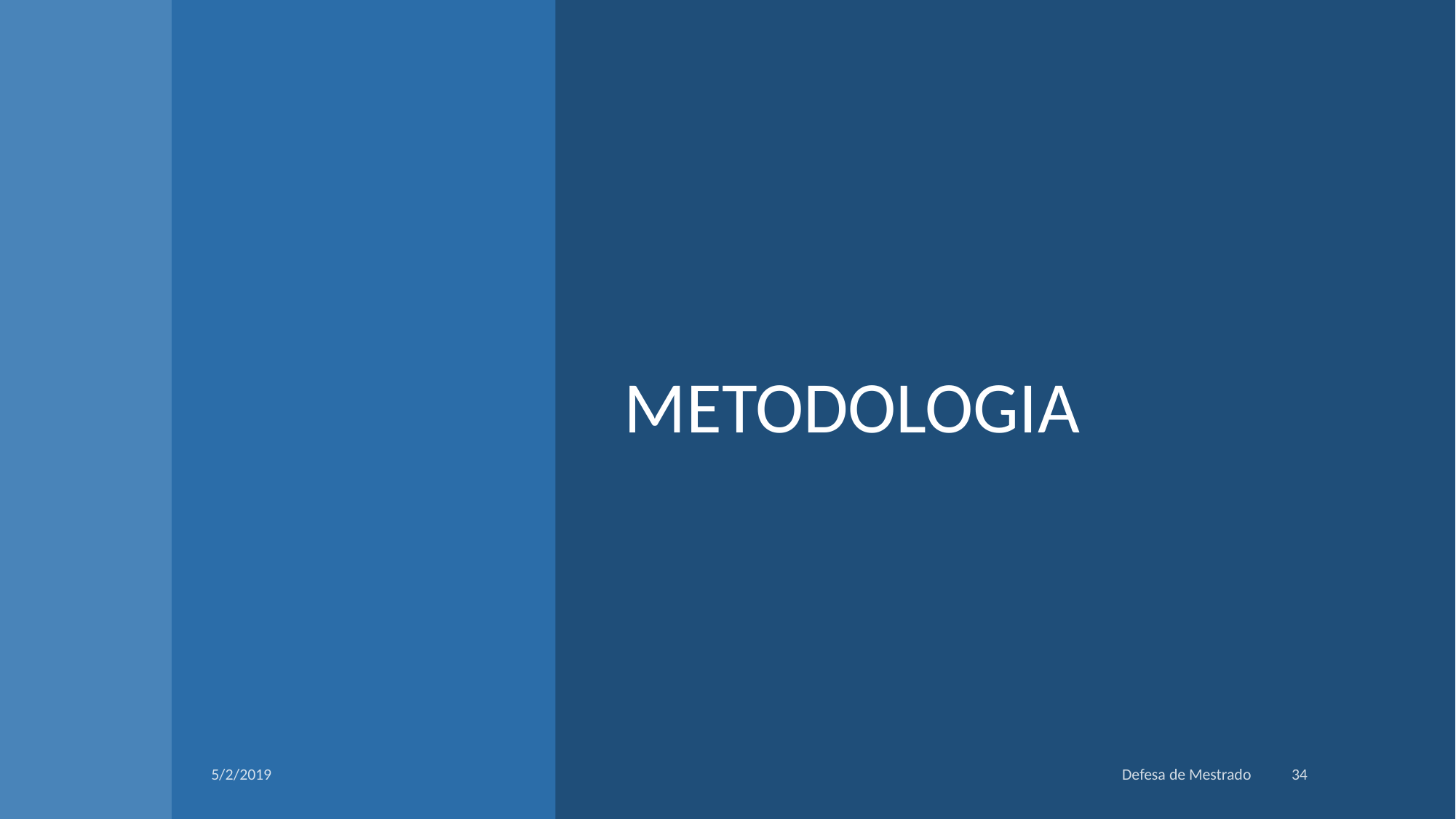

# METODOLOGIA
34
5/2/2019
Defesa de Mestrado